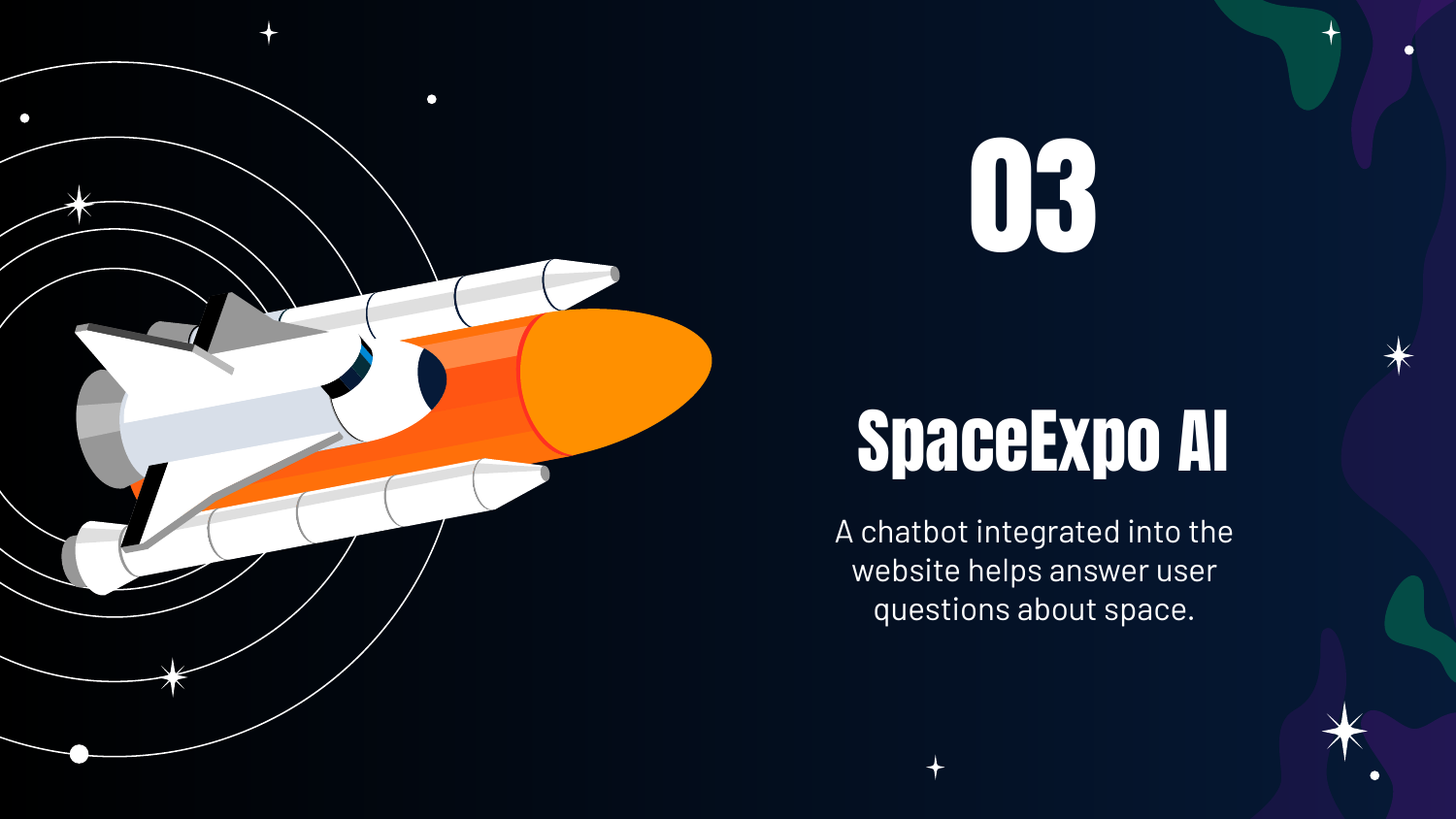

03

# SpaceExpo AI
A chatbot integrated into the website helps answer user questions about space.